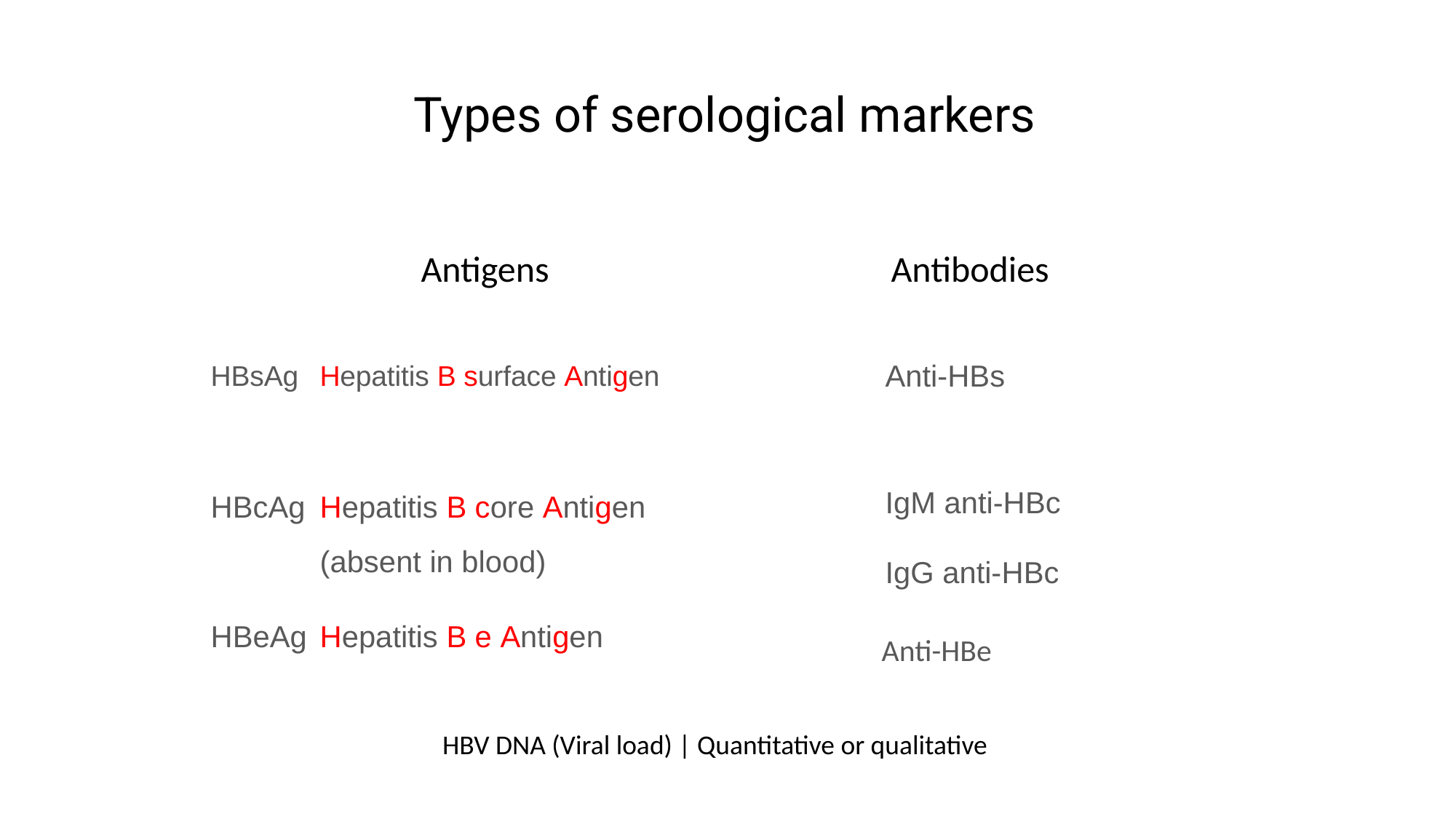

# Types of serological markers
| Antigens | Antibodies |
| --- | --- |
Anti-HBs
HBsAg	Hepatitis B surface Antigen
IgM anti-HBc
HBcAg	Hepatitis B core Antigen
	(absent in blood)
IgG anti-HBc
HBeAg	Hepatitis B e Antigen
Anti-HBe
HBV DNA (Viral load) | Quantitative or qualitative